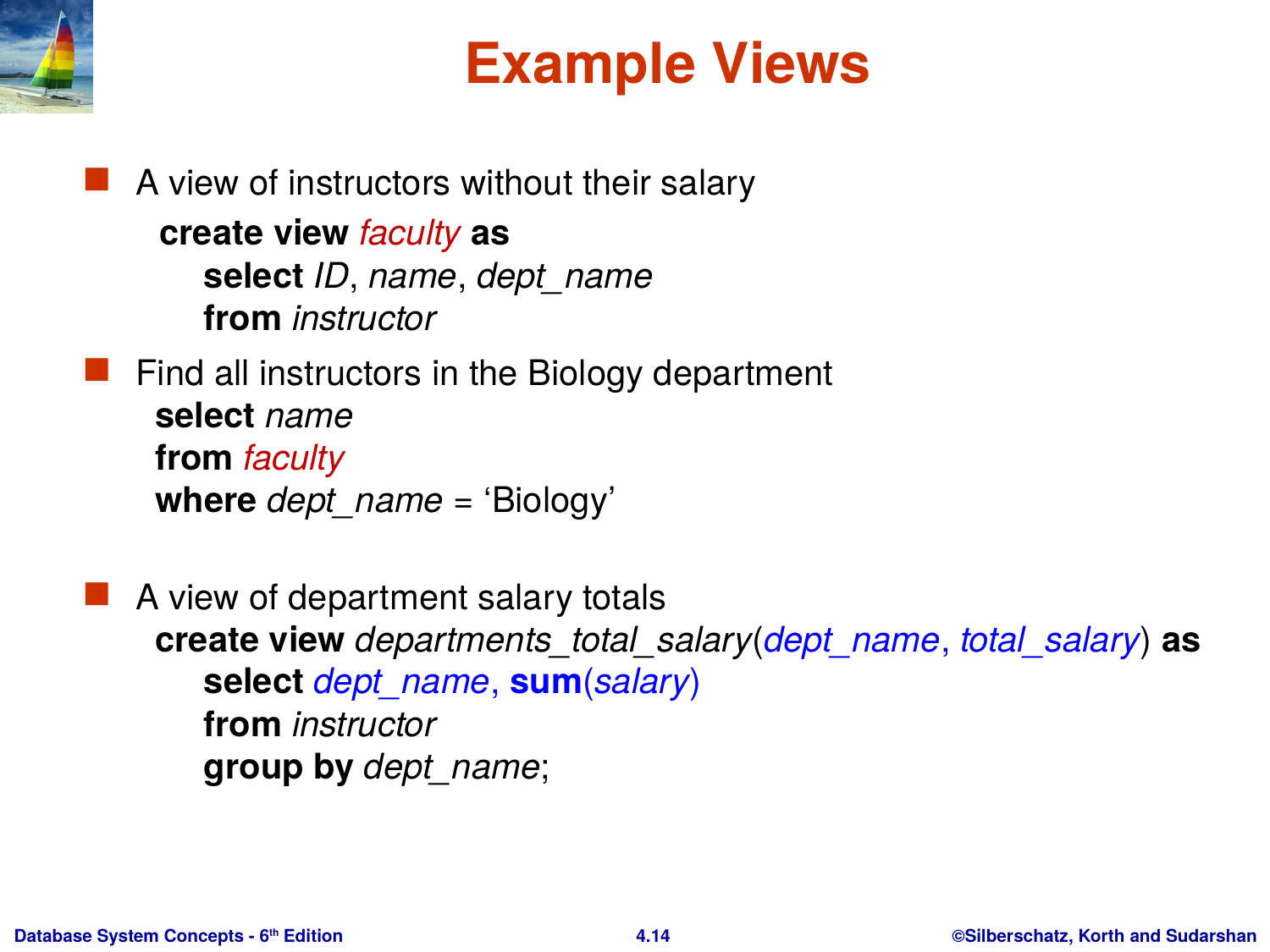

# Example Views
A view of instructors without their salary
  create view faculty as
       select ID, name, dept_name
       from instructor
Find all instructors in the Biology department
  select name
  from faculty
  where dept_name = ‘Biology’
A view of department salary totals
  create view departments_total_salary(dept_name, total_salary) as
       select dept_name, sum(salary)
       from instructor
       group by dept_name;